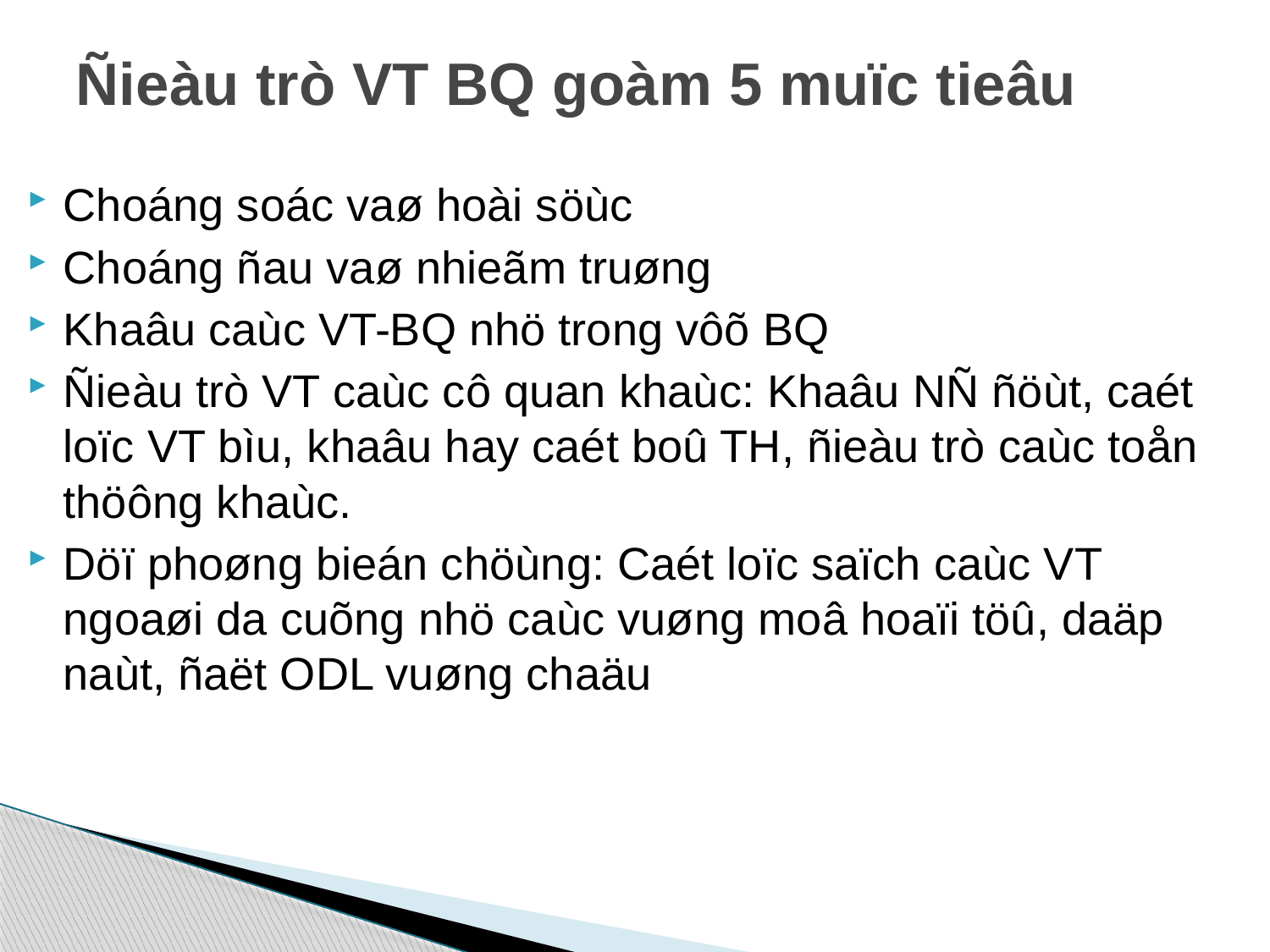

# Ñieàu trò VT BQ goàm 5 muïc tieâu
Choáng soác vaø hoài söùc
Choáng ñau vaø nhieãm truøng
Khaâu caùc VT-BQ nhö trong vôõ BQ
Ñieàu trò VT caùc cô quan khaùc: Khaâu NÑ ñöùt, caét loïc VT bìu, khaâu hay caét boû TH, ñieàu trò caùc toån thöông khaùc.
Döï phoøng bieán chöùng: Caét loïc saïch caùc VT ngoaøi da cuõng nhö caùc vuøng moâ hoaïi töû, daäp naùt, ñaët ODL vuøng chaäu